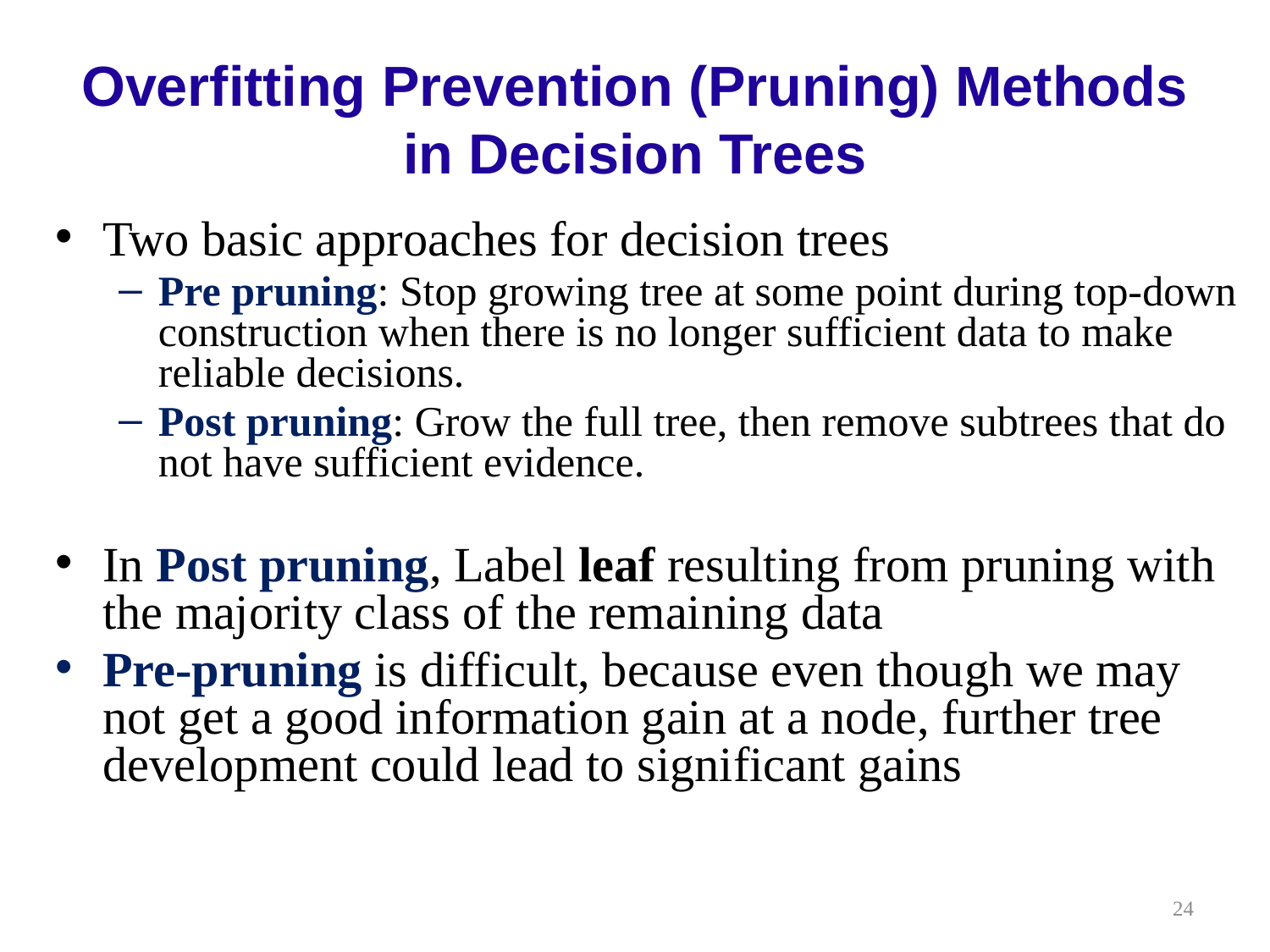

# Overfitting Prevention (Pruning) Methods in Decision Trees
Two basic approaches for decision trees
Pre pruning: Stop growing tree at some point during top-down construction when there is no longer sufficient data to make reliable decisions.
Post pruning: Grow the full tree, then remove subtrees that do not have sufficient evidence.

In Post pruning, Label leaf resulting from pruning with the majority class of the remaining data
Pre-pruning is difficult, because even though we may not get a good information gain at a node, further tree development could lead to significant gains

24